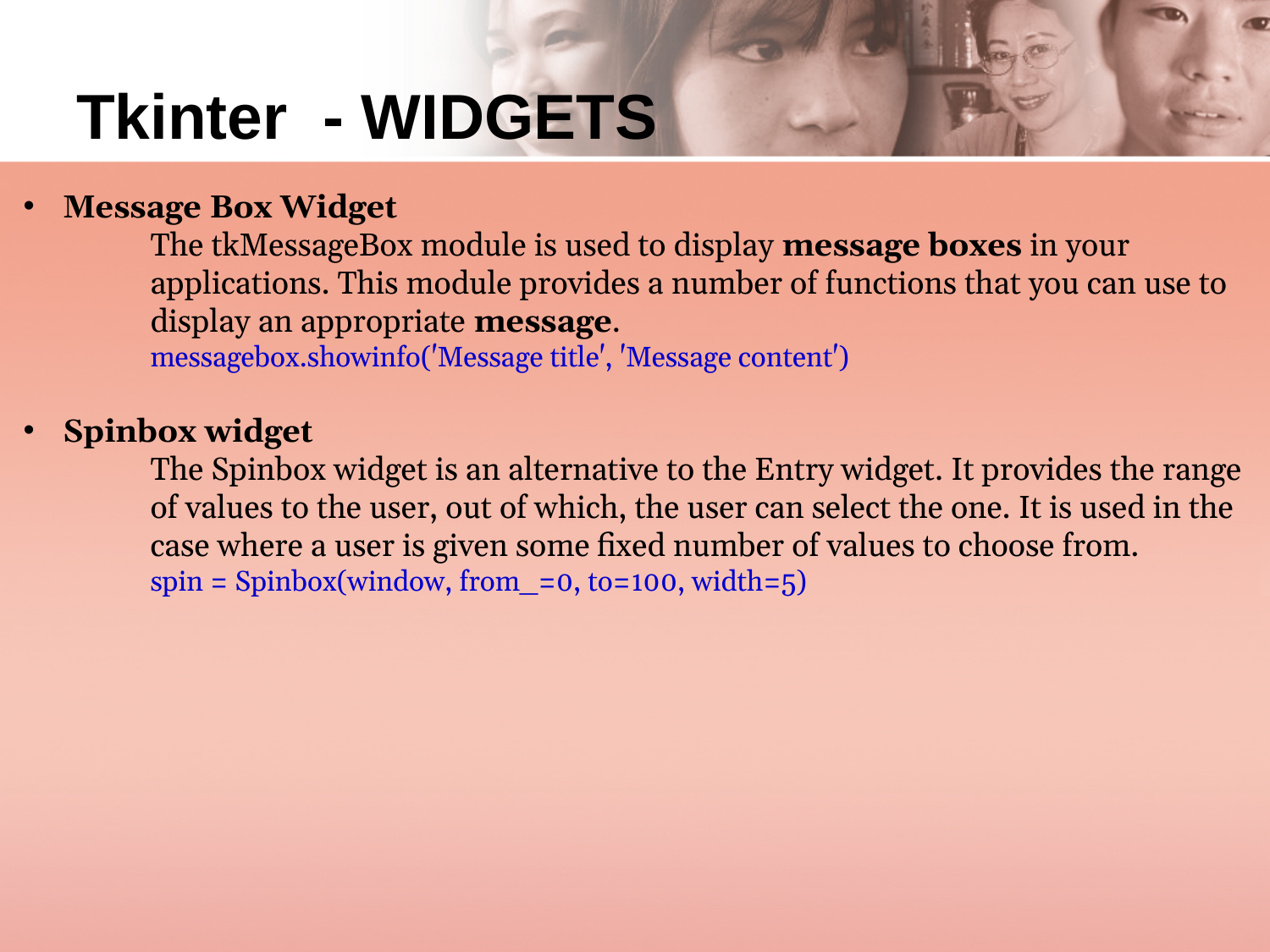

# Tkinter  - WIDGETS
Message Box Widget
The tkMessageBox module is used to display message boxes in your applications. This module provides a number of functions that you can use to display an appropriate message.
messagebox.showinfo('Message title', 'Message content')

Spinbox widget
The Spinbox widget is an alternative to the Entry widget. It provides the range of values to the user, out of which, the user can select the one. It is used in the case where a user is given some fixed number of values to choose from.
spin = Spinbox(window, from_=0, to=100, width=5)